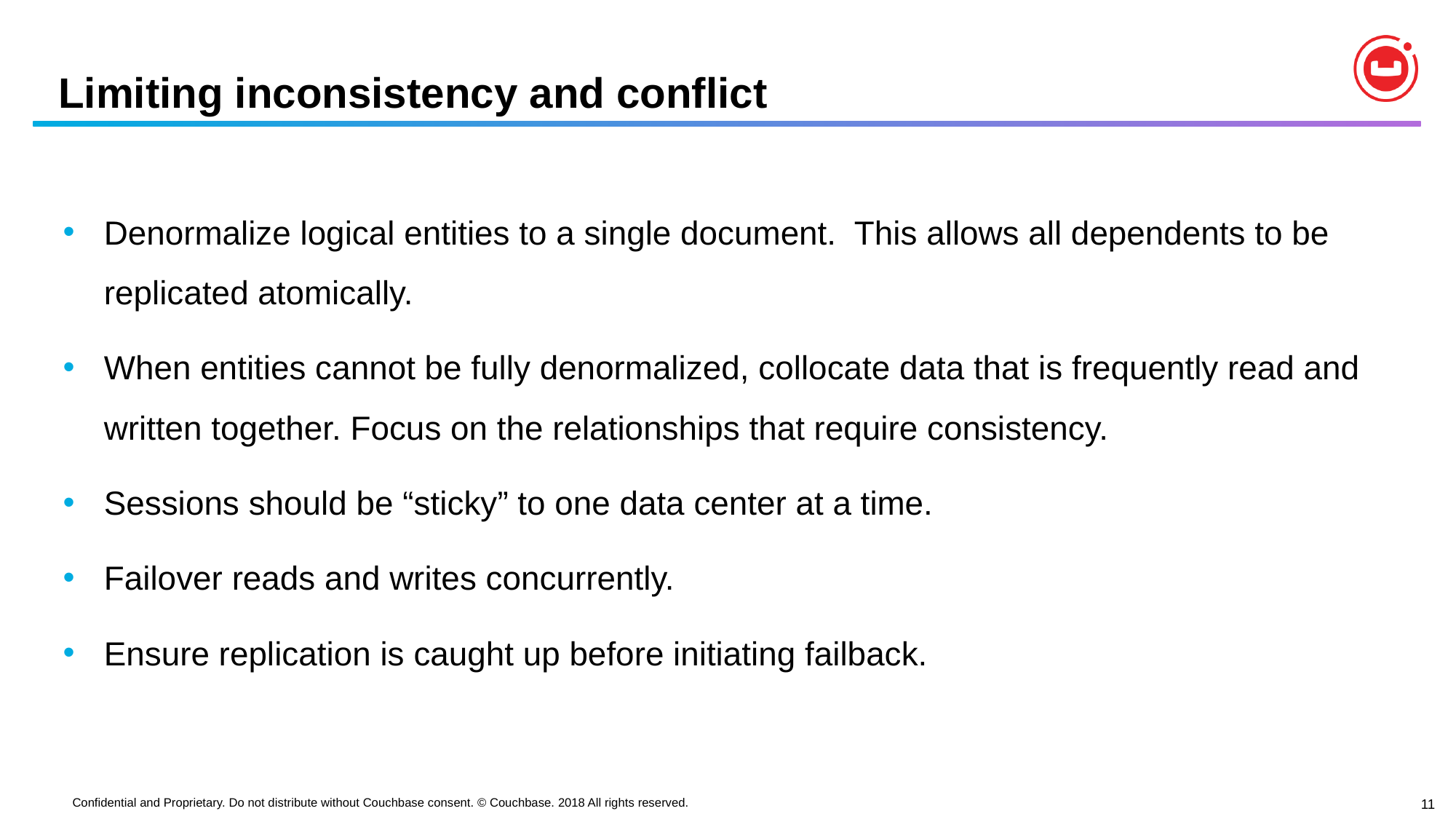

# Limiting inconsistency and conflict
Denormalize logical entities to a single document.  This allows all dependents to be replicated atomically.
When entities cannot be fully denormalized, collocate data that is frequently read and written together. Focus on the relationships that require consistency.
Sessions should be “sticky” to one data center at a time.
Failover reads and writes concurrently.
Ensure replication is caught up before initiating failback.